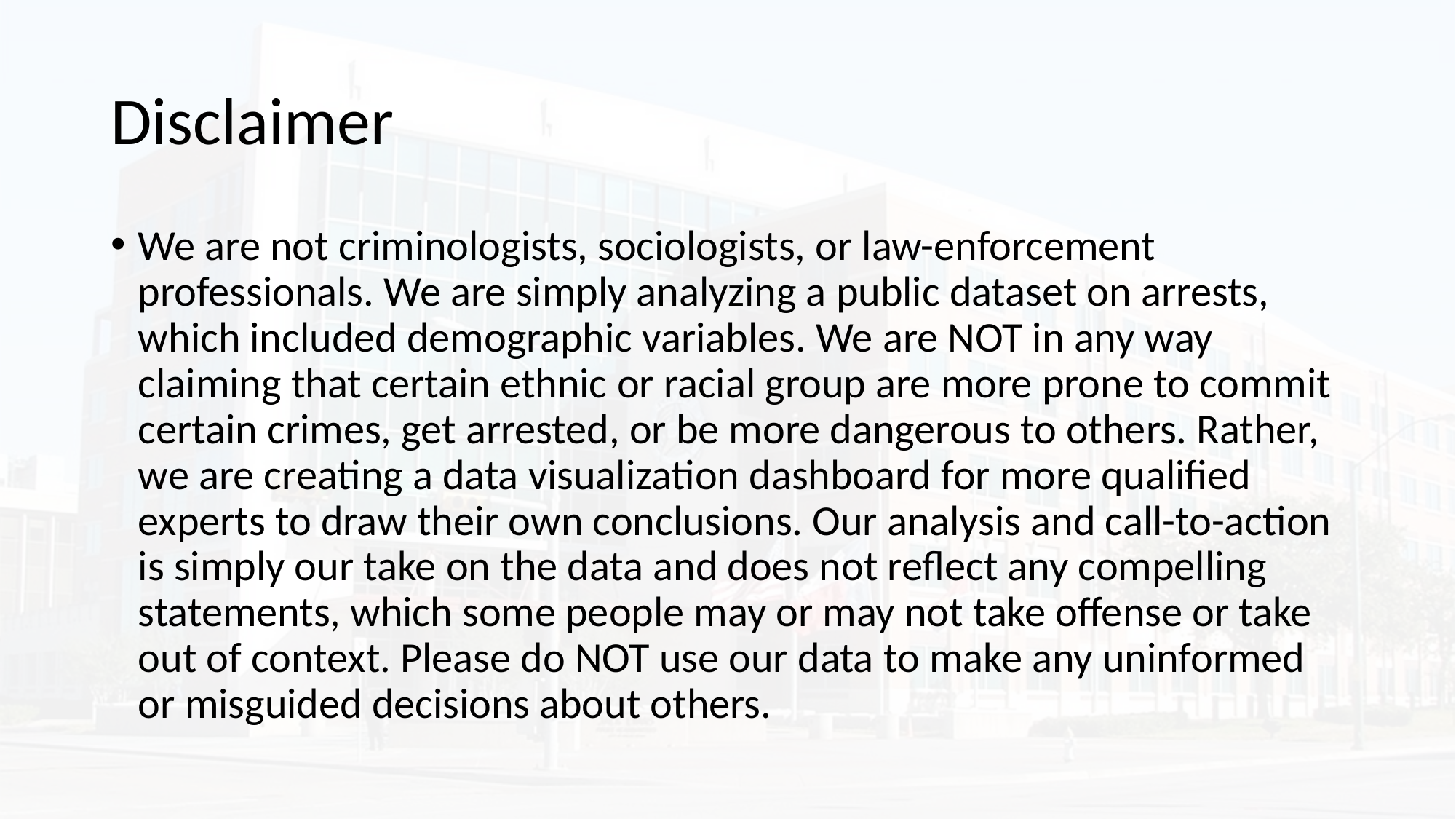

# Disclaimer
We are not criminologists, sociologists, or law-enforcement professionals. We are simply analyzing a public dataset on arrests, which included demographic variables. We are NOT in any way claiming that certain ethnic or racial group are more prone to commit certain crimes, get arrested, or be more dangerous to others. Rather, we are creating a data visualization dashboard for more qualified experts to draw their own conclusions. Our analysis and call-to-action is simply our take on the data and does not reflect any compelling statements, which some people may or may not take offense or take out of context. Please do NOT use our data to make any uninformed or misguided decisions about others.